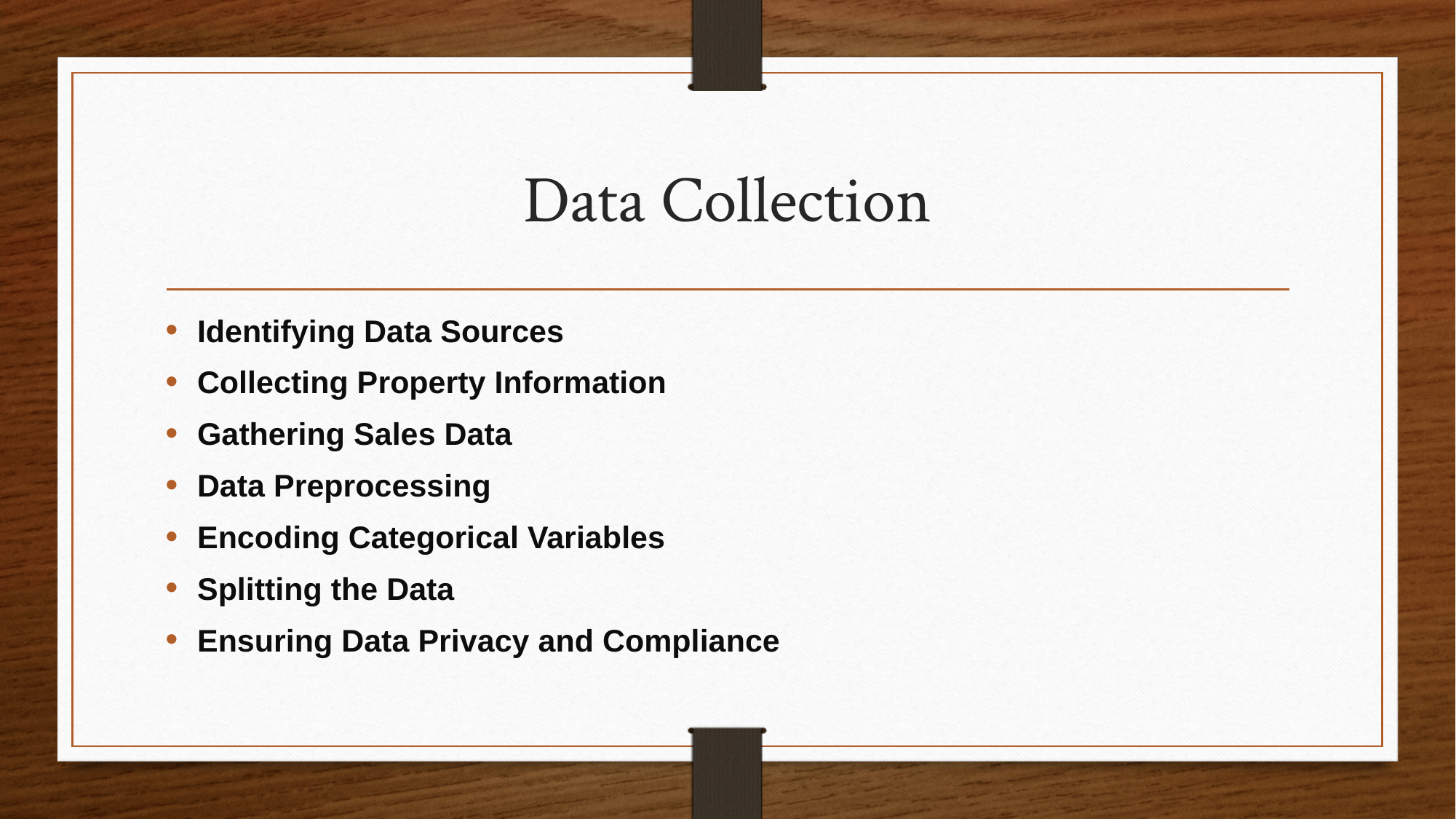

# Data Collection
Identifying Data Sources
Collecting Property Information
Gathering Sales Data
Data Preprocessing
Encoding Categorical Variables
Splitting the Data
Ensuring Data Privacy and Compliance